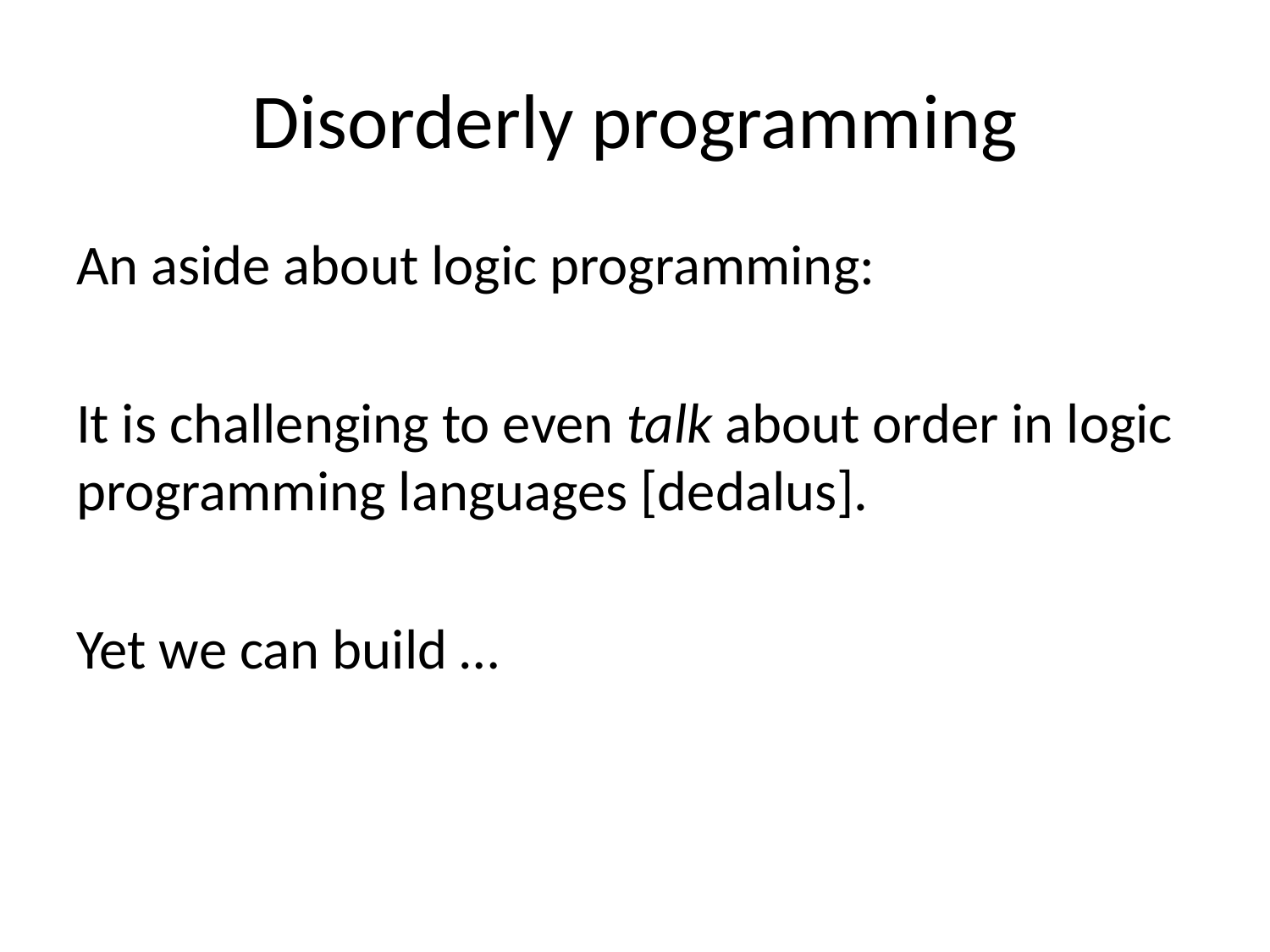

# Disorderly programming
An aside about logic programming:

It is challenging to even talk about order in logic programming languages [dedalus].

Yet we can build …